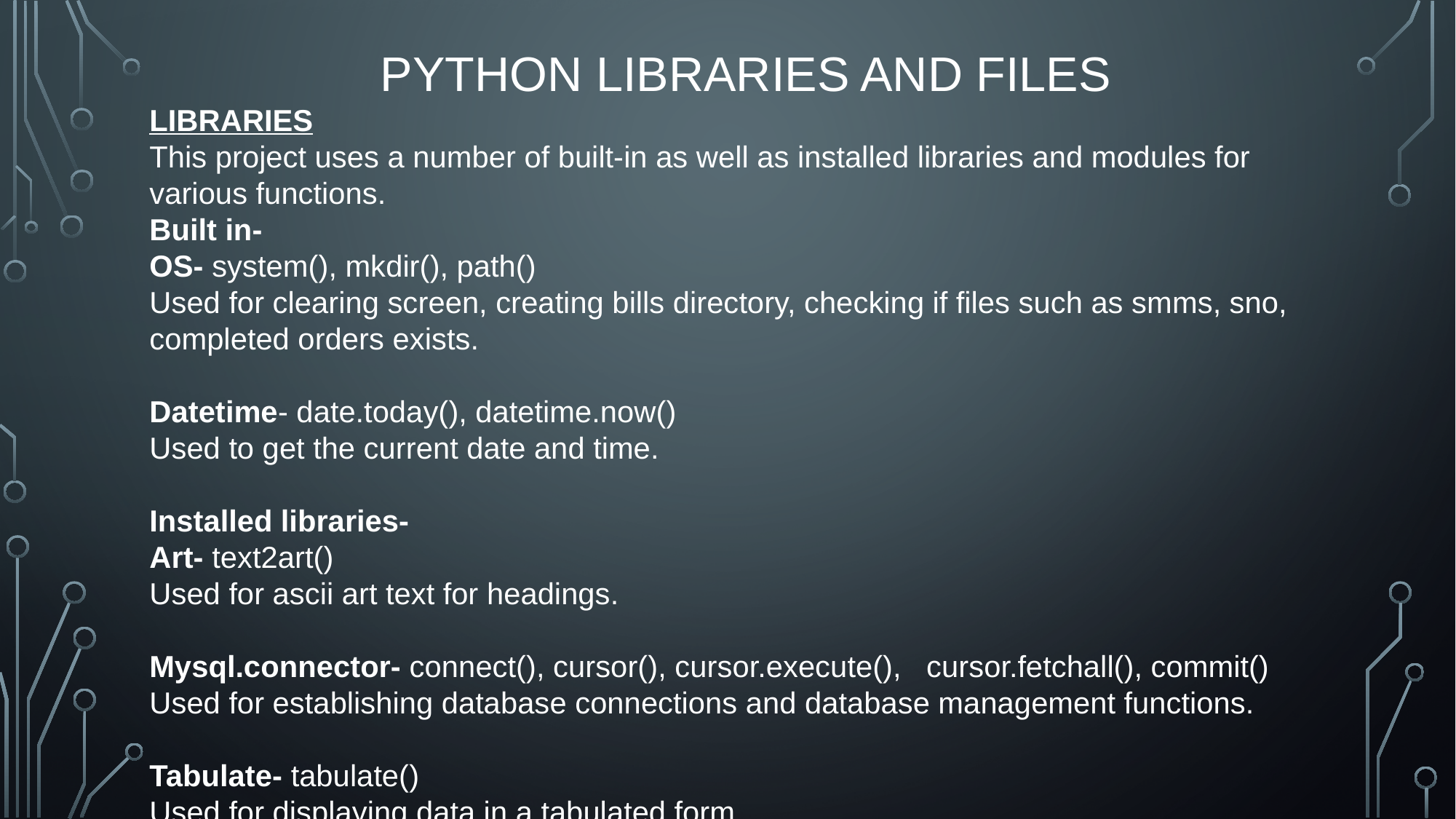

PYTHON LIBRARIES AND FILES
LIBRARIES
This project uses a number of built-in as well as installed libraries and modules for various functions.
Built in-
OS- system(), mkdir(), path()
Used for clearing screen, creating bills directory, checking if files such as smms, sno, completed orders exists.

Datetime- date.today(), datetime.now()
Used to get the current date and time.

Installed libraries-
Art- text2art()
Used for ascii art text for headings.

Mysql.connector- connect(), cursor(), cursor.execute(),   cursor.fetchall(), commit()
Used for establishing database connections and database management functions.

Tabulate- tabulate()
Used for displaying data in a tabulated form.